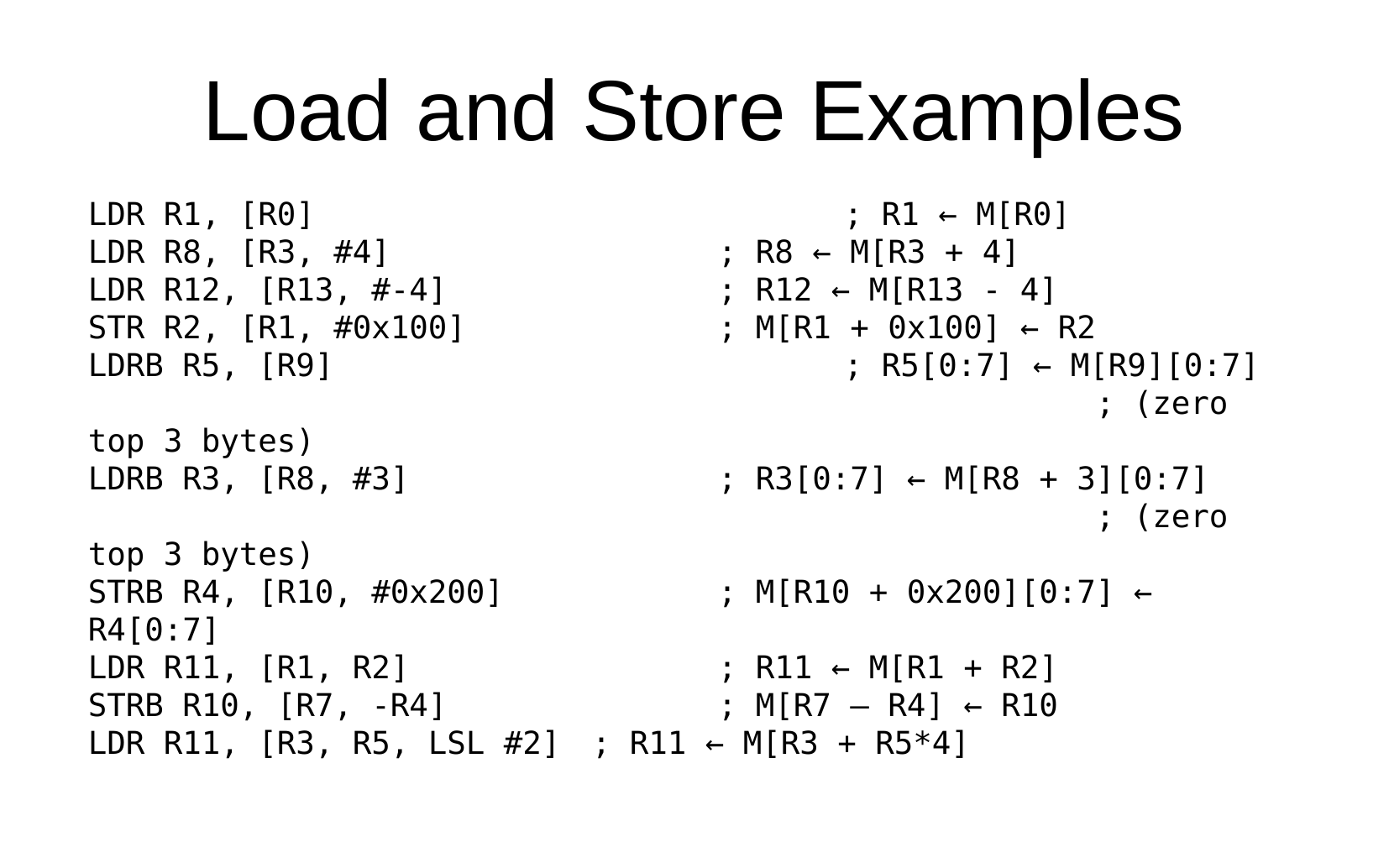

Load and Store Examples
LDR R1, [R0] 					; R1 ← M[R0]
LDR R8, [R3, #4] 			; R8 ← M[R3 + 4]
LDR R12, [R13, #-4] 		; R12 ← M[R13 - 4]
STR R2, [R1, #0x100] 		; M[R1 + 0x100] ← R2
LDRB R5, [R9] 				; R5[0:7] ← M[R9][0:7]
								; (zero top 3 bytes)
LDRB R3, [R8, #3] 			; R3[0:7] ← M[R8 + 3][0:7]
								; (zero top 3 bytes)
STRB R4, [R10, #0x200] 		; M[R10 + 0x200][0:7] ← R4[0:7]
LDR R11, [R1, R2] 			; R11 ← M[R1 + R2]
STRB R10, [R7, -R4] 		; M[R7 – R4] ← R10
LDR R11, [R3, R5, LSL #2] 	; R11 ← M[R3 + R5*4]